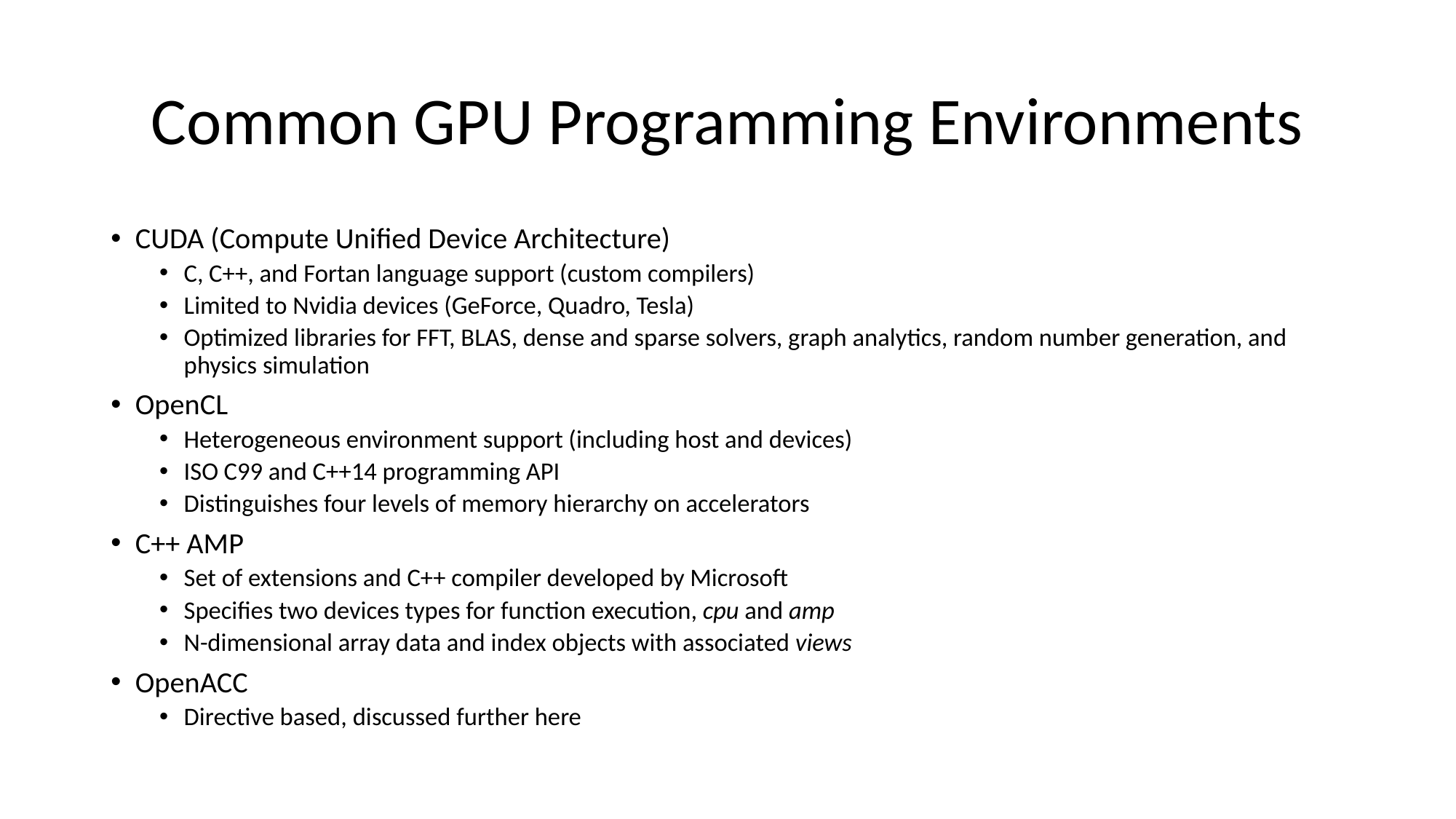

# Common GPU Programming Environments
CUDA (Compute Unified Device Architecture)
C, C++, and Fortan language support (custom compilers)
Limited to Nvidia devices (GeForce, Quadro, Tesla)
Optimized libraries for FFT, BLAS, dense and sparse solvers, graph analytics, random number generation, and physics simulation
OpenCL
Heterogeneous environment support (including host and devices)
ISO C99 and C++14 programming API
Distinguishes four levels of memory hierarchy on accelerators
C++ AMP
Set of extensions and C++ compiler developed by Microsoft
Specifies two devices types for function execution, cpu and amp
N-dimensional array data and index objects with associated views
OpenACC
Directive based, discussed further here